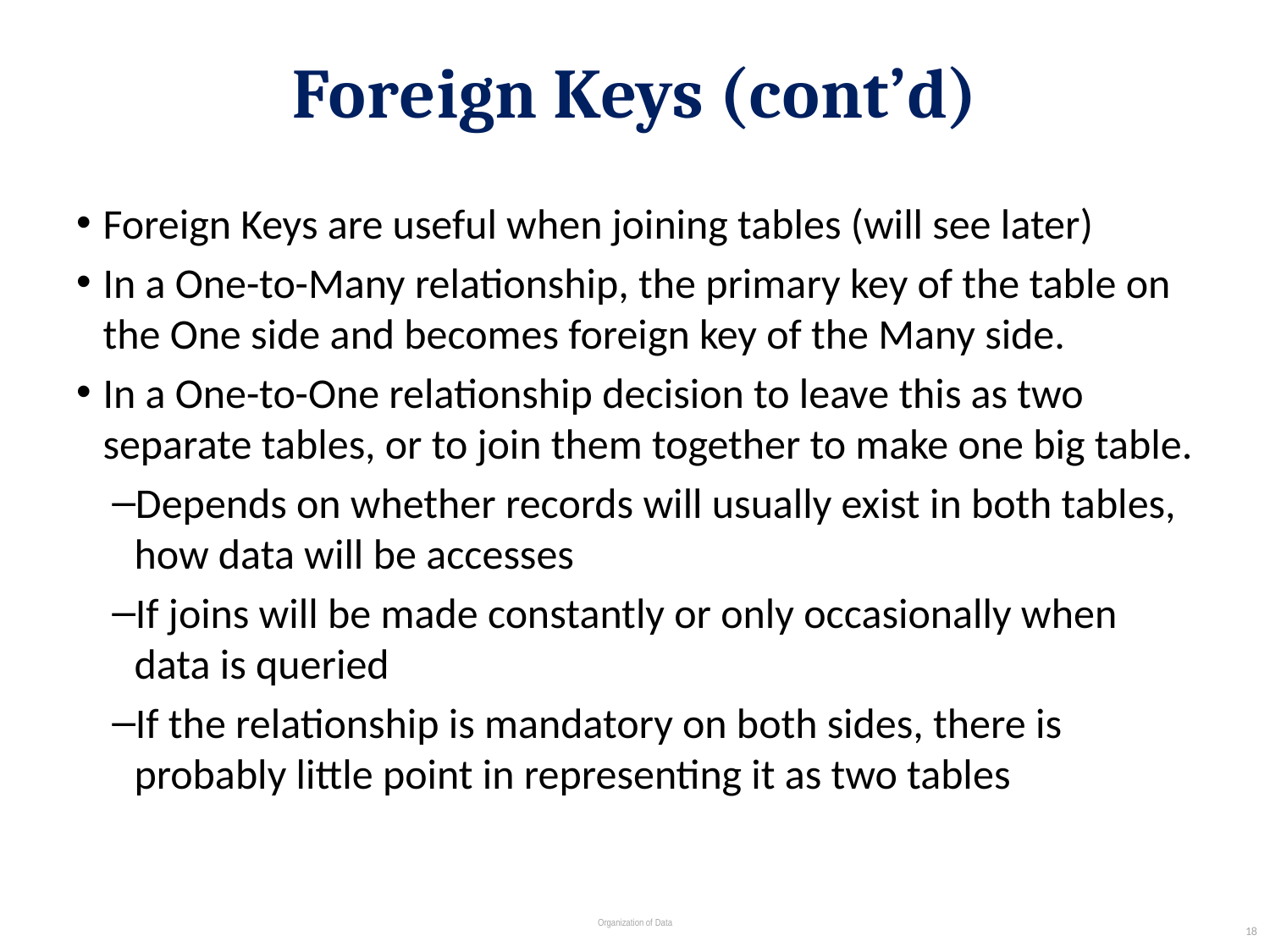

# Foreign Keys (cont’d)
Foreign Keys are useful when joining tables (will see later)
In a One-to-Many relationship, the primary key of the table on the One side and becomes foreign key of the Many side.
In a One-to-One relationship decision to leave this as two separate tables, or to join them together to make one big table.
Depends on whether records will usually exist in both tables, how data will be accesses
If joins will be made constantly or only occasionally when data is queried
If the relationship is mandatory on both sides, there is probably little point in representing it as two tables

18
Organization of Data